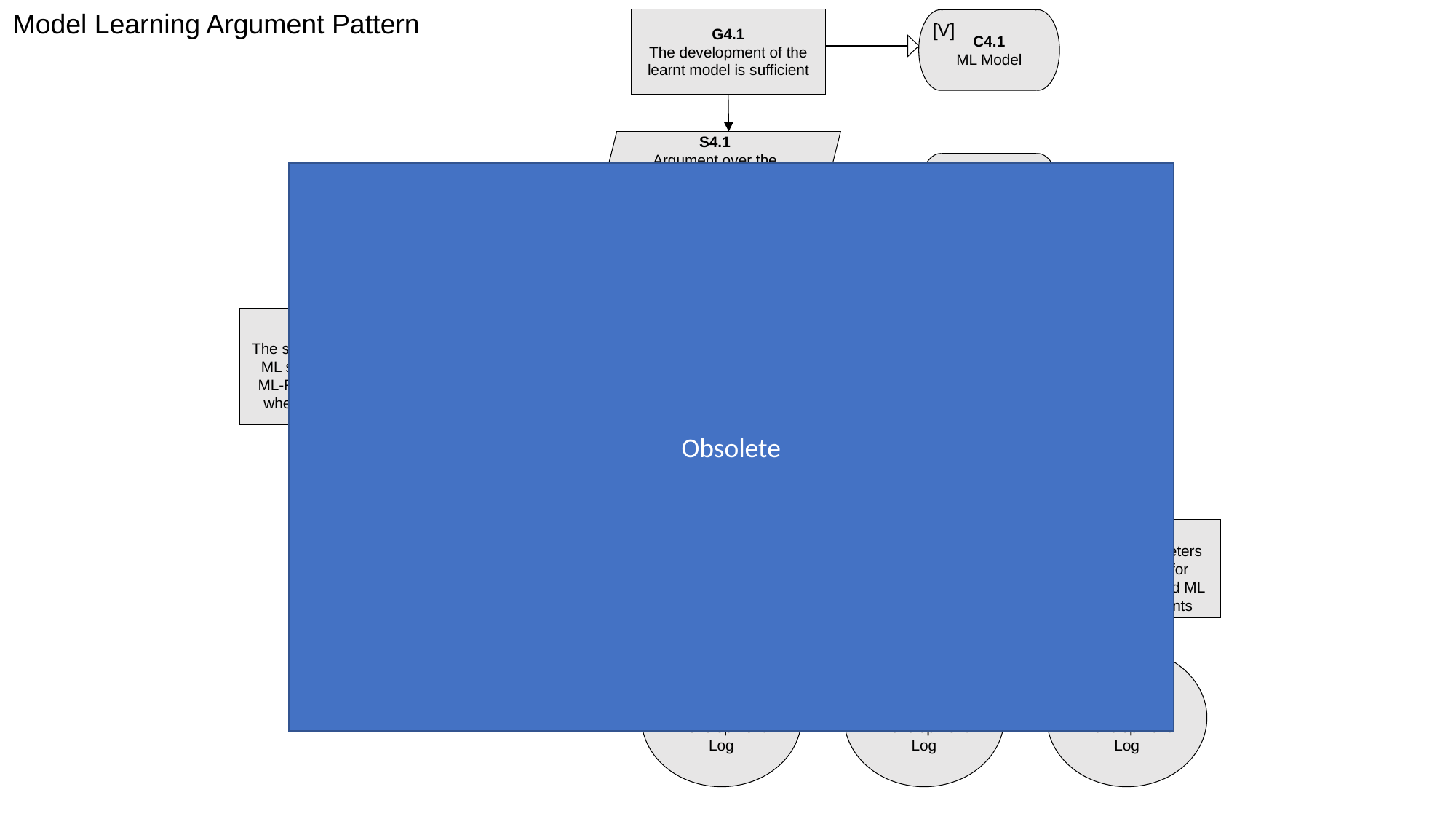

Model Learning Argument Pattern
G4.1
The development of the learnt model is sufficient
C4.1
ML Model
[V]
S4.1
Argument over the sufficiency of the model development within the constraints of the target deployment

C4.2
ML constraints
Obsolete
J3.1
The internal test results indicate that the model satisfies SYS-ML-REQ1 and SYS-ML-REQ2

G4.2
The selected model satisfies the ML safety requirements SYS-ML-REQ1 and SYS-ML-REQ2 when using internal test data
G4.3
The development approach adopted to create the model is sufficient
J

C4.3
Internal Test Data
[O]
Sn4.1
Internal Test Results
[X]
G4.5
The type of model selected is appropriate for meeting the defined ML safety requirements
G4.6
The transfer learning process is appropriate for meeting the defined ML safety requirements
G4.7
The model parameters are appropriate for meeting the defined ML safety requirements
Sn4.2
Model Development Log
Sn4.3
Model Development Log
Sn4.4
Model Development Log
[U]
[U]
[U]